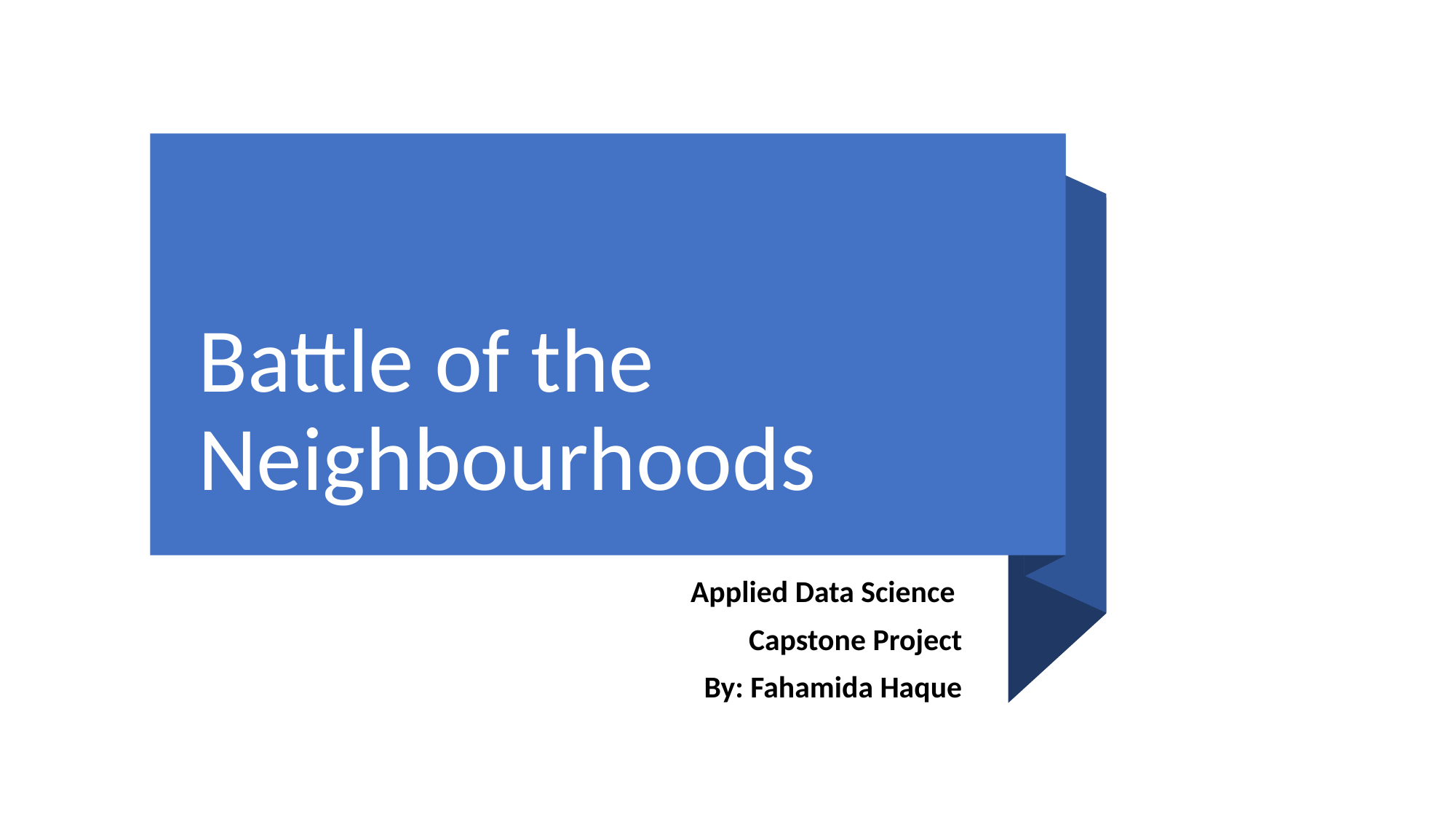

# Battle of the Neighbourhoods
Applied Data Science
Capstone Project
By: Fahamida Haque